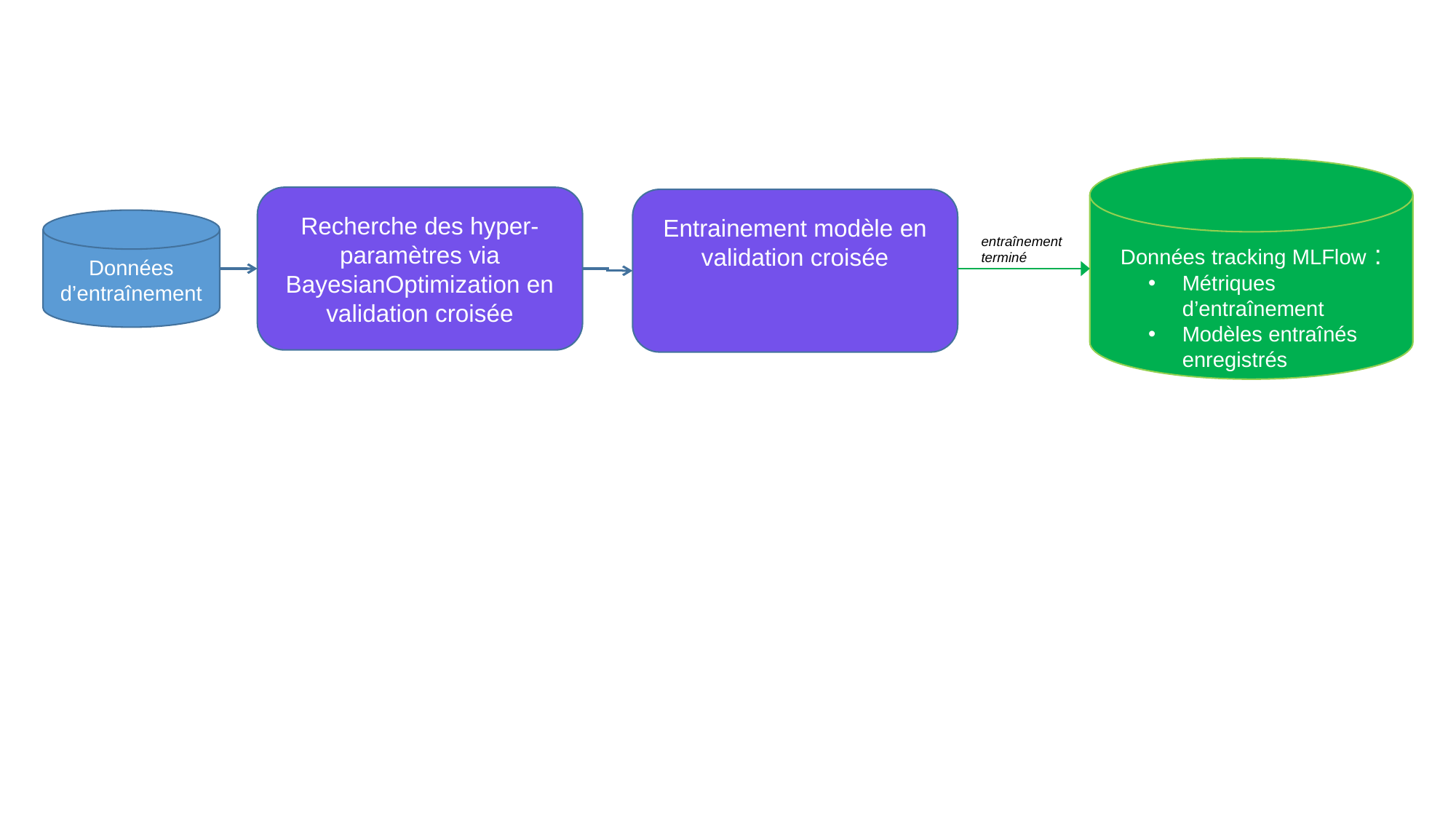

Données tracking MLFlow :
Métriques d’entraînement
Modèles entraînés enregistrés
Recherche des hyper-paramètres via BayesianOptimization en validation croisée
Entrainement modèle en validation croisée

Données d’entraînement
entraînement terminé
26